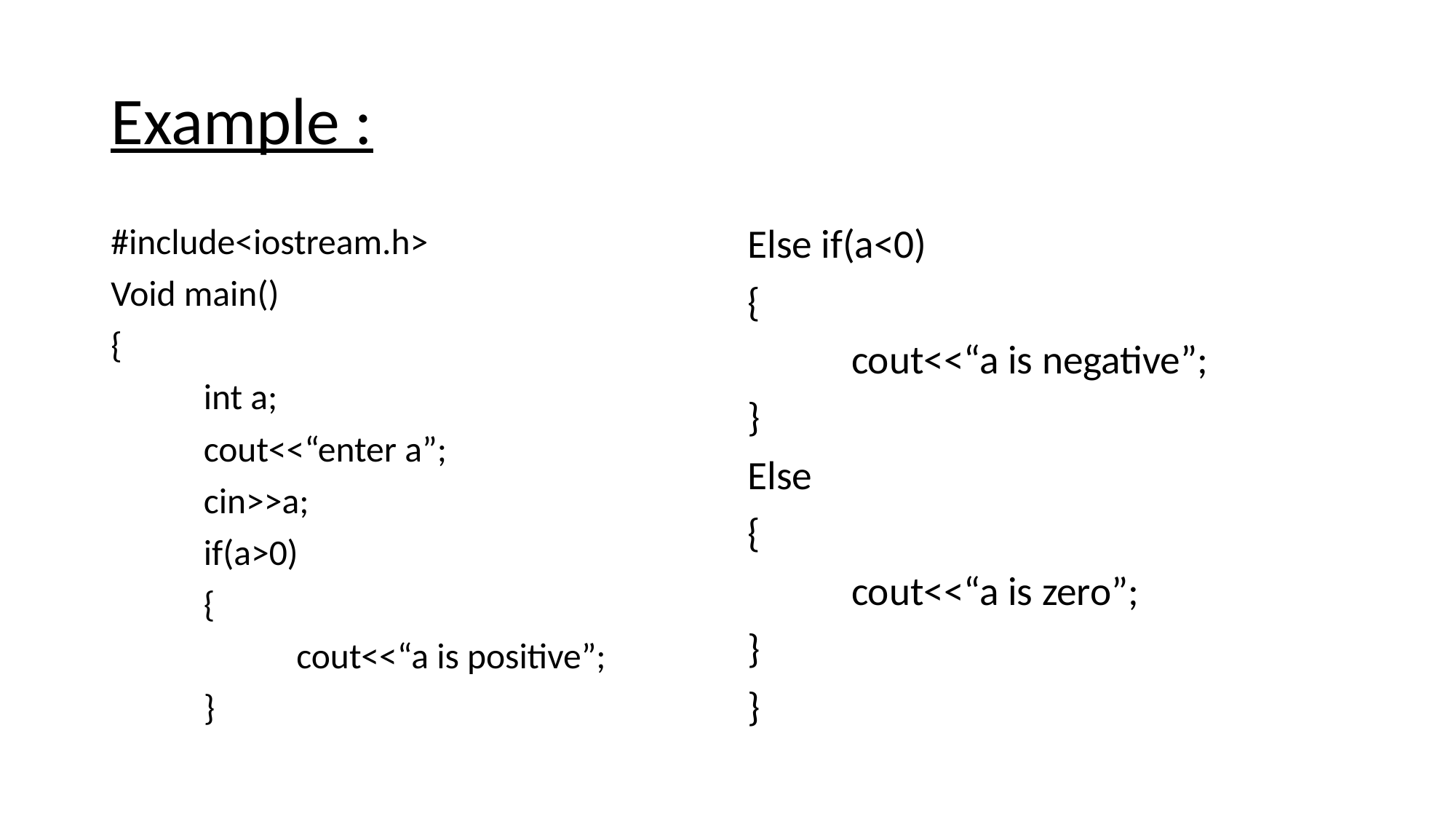

# Example :
#include<iostream.h>
Void main()
{
	int a;
	cout<<“enter a”;
	cin>>a;
	if(a>0)
	{
		cout<<“a is positive”;
	}

Else if(a<0)
{
	cout<<“a is negative”;
}
Else
{
	cout<<“a is zero”;
}
}